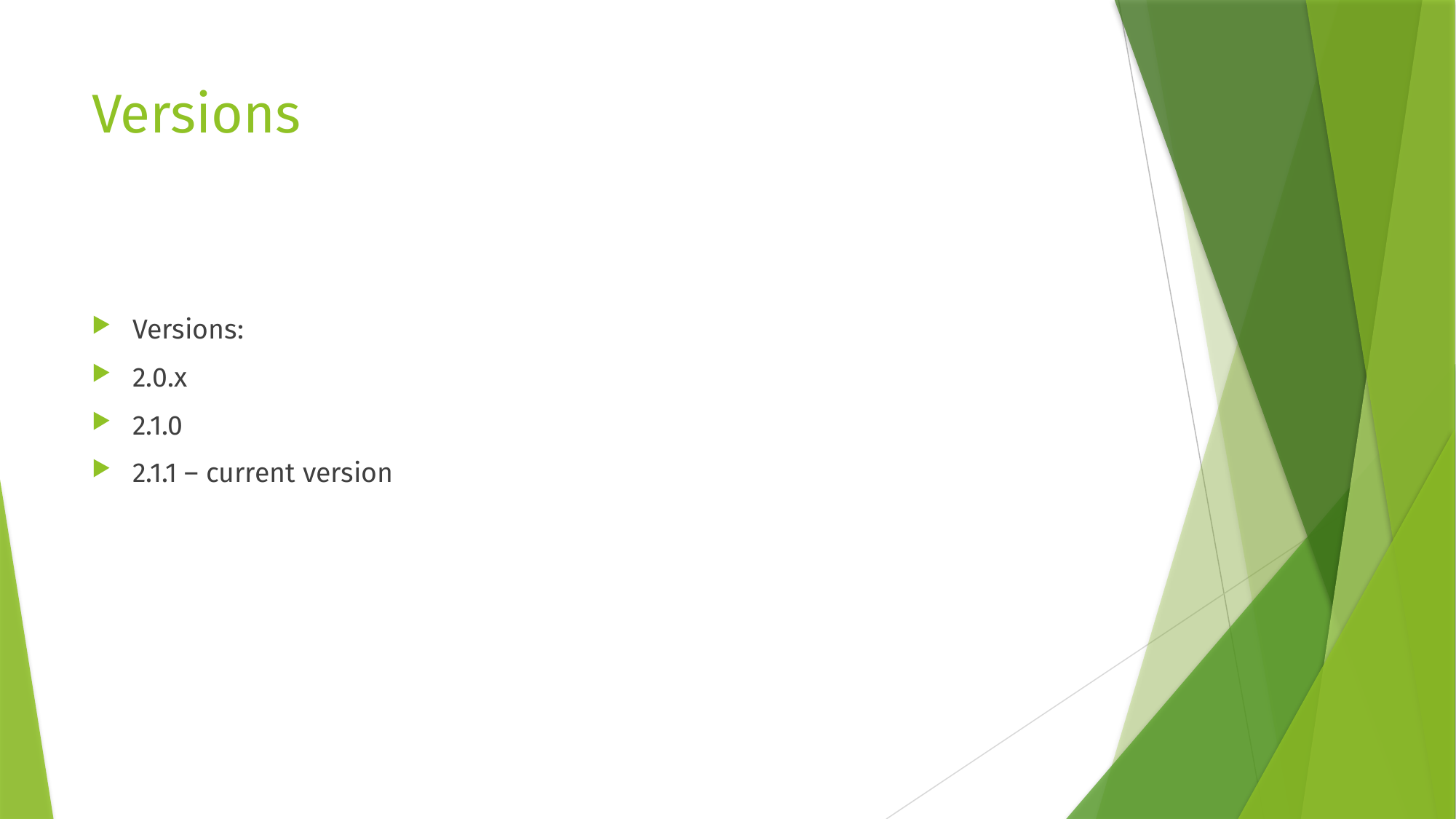

# Versions

Versions:
2.0.x
2.1.0
2.1.1 – current version